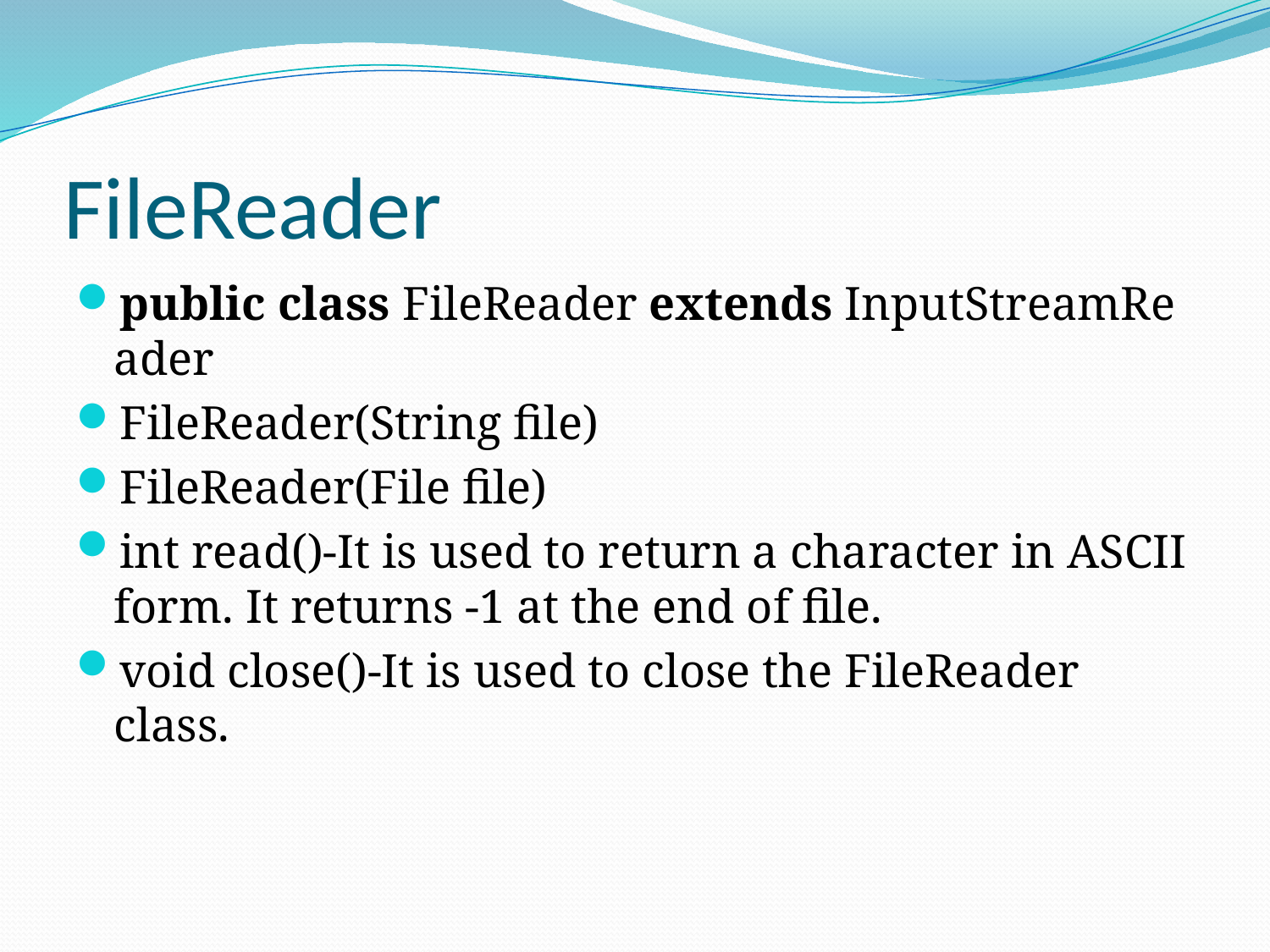

# FileReader
public class FileReader extends InputStreamReader
FileReader(String file)
FileReader(File file)
int read()-It is used to return a character in ASCII form. It returns -1 at the end of file.
void close()-It is used to close the FileReader class.